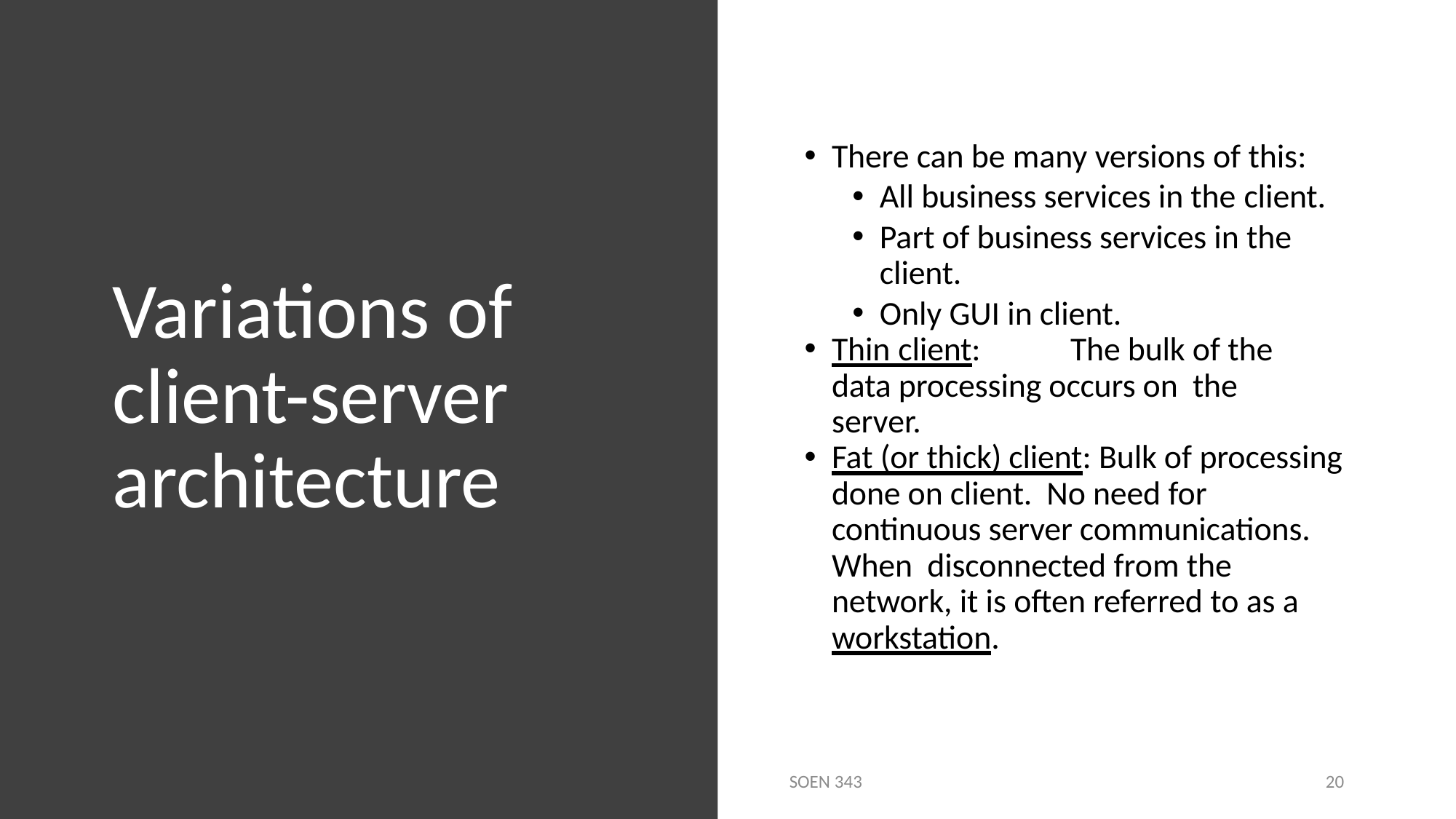

# Variations of client-server architecture
There can be many versions of this:
All business services in the client.
Part of business services in the client.
Only GUI in client.
Thin client:	The bulk of the data processing occurs on  the server.
Fat (or thick) client: Bulk of processing done on client.  No need for continuous server communications. When  disconnected from the network, it is often referred to as a  workstation.
SOEN 343
20